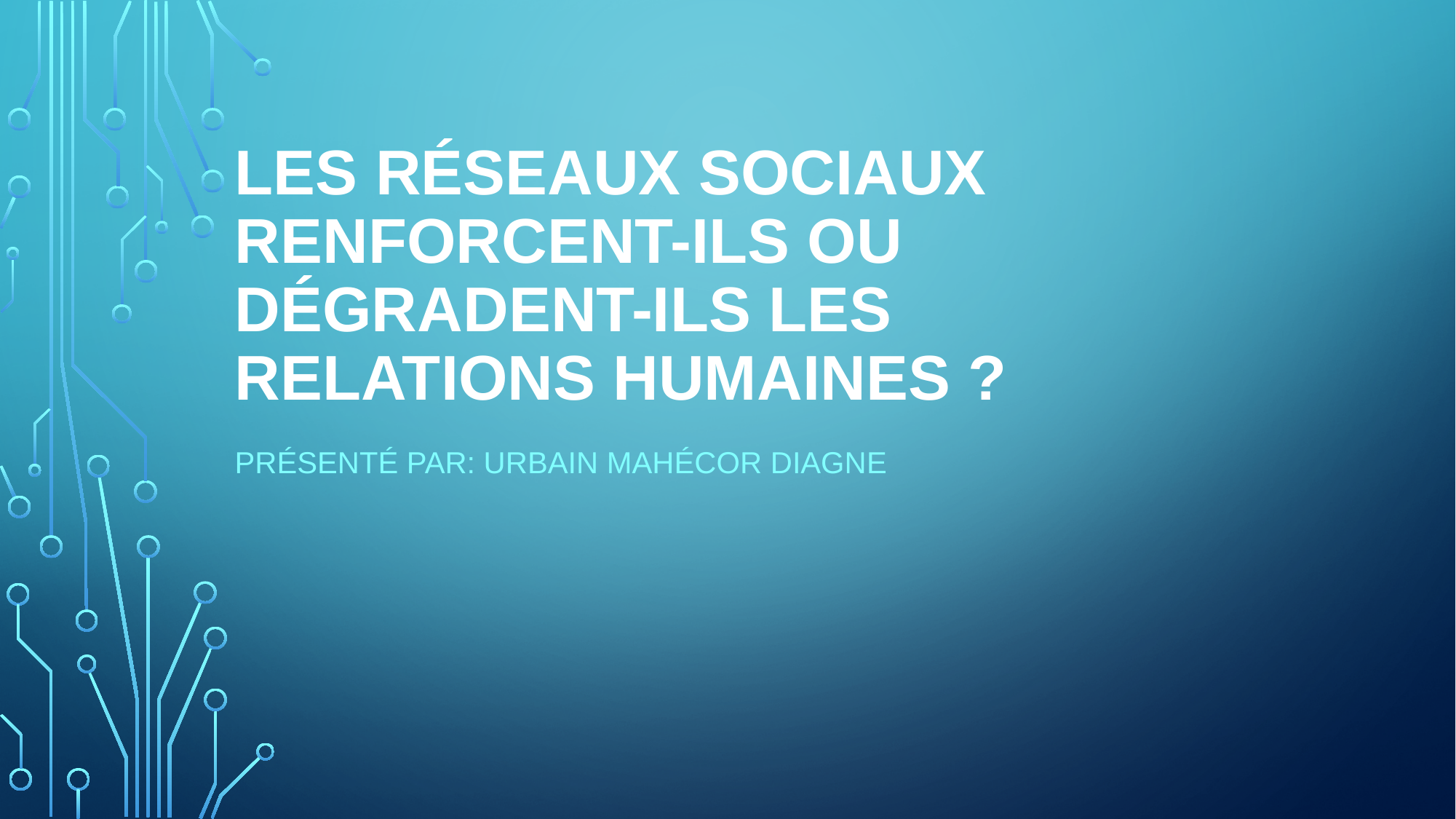

# Les réseaux sociaux renforcent-ils ou dégradent-ils les relations humaines ?
Présenté par: Urbain Mahécor Diagne